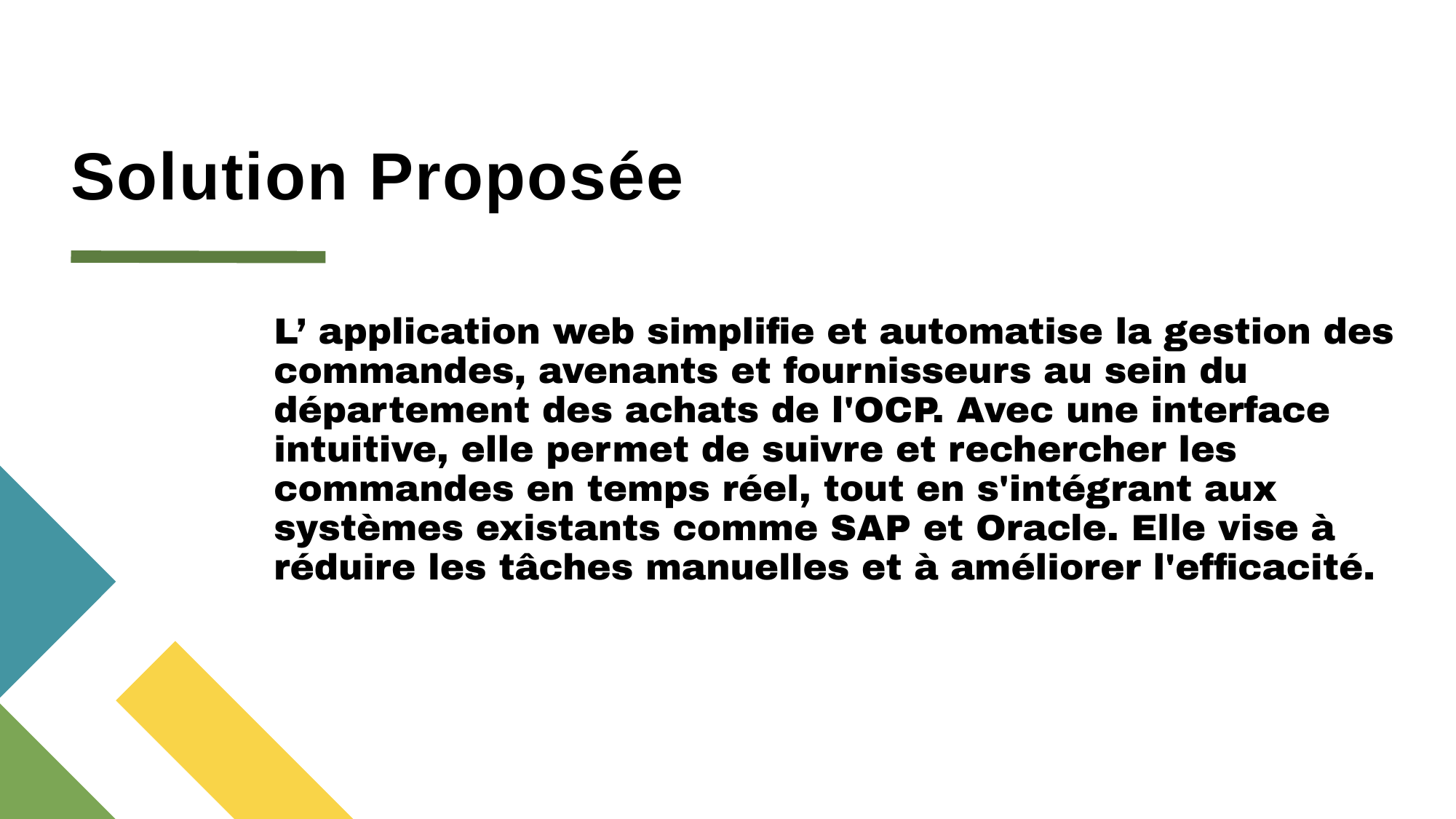

# Solution Proposée
L’ application web simplifie et automatise la gestion des commandes, avenants et fournisseurs au sein du département des achats de l'OCP. Avec une interface intuitive, elle permet de suivre et rechercher les commandes en temps réel, tout en s'intégrant aux systèmes existants comme SAP et Oracle. Elle vise à réduire les tâches manuelles et à améliorer l'efficacité.